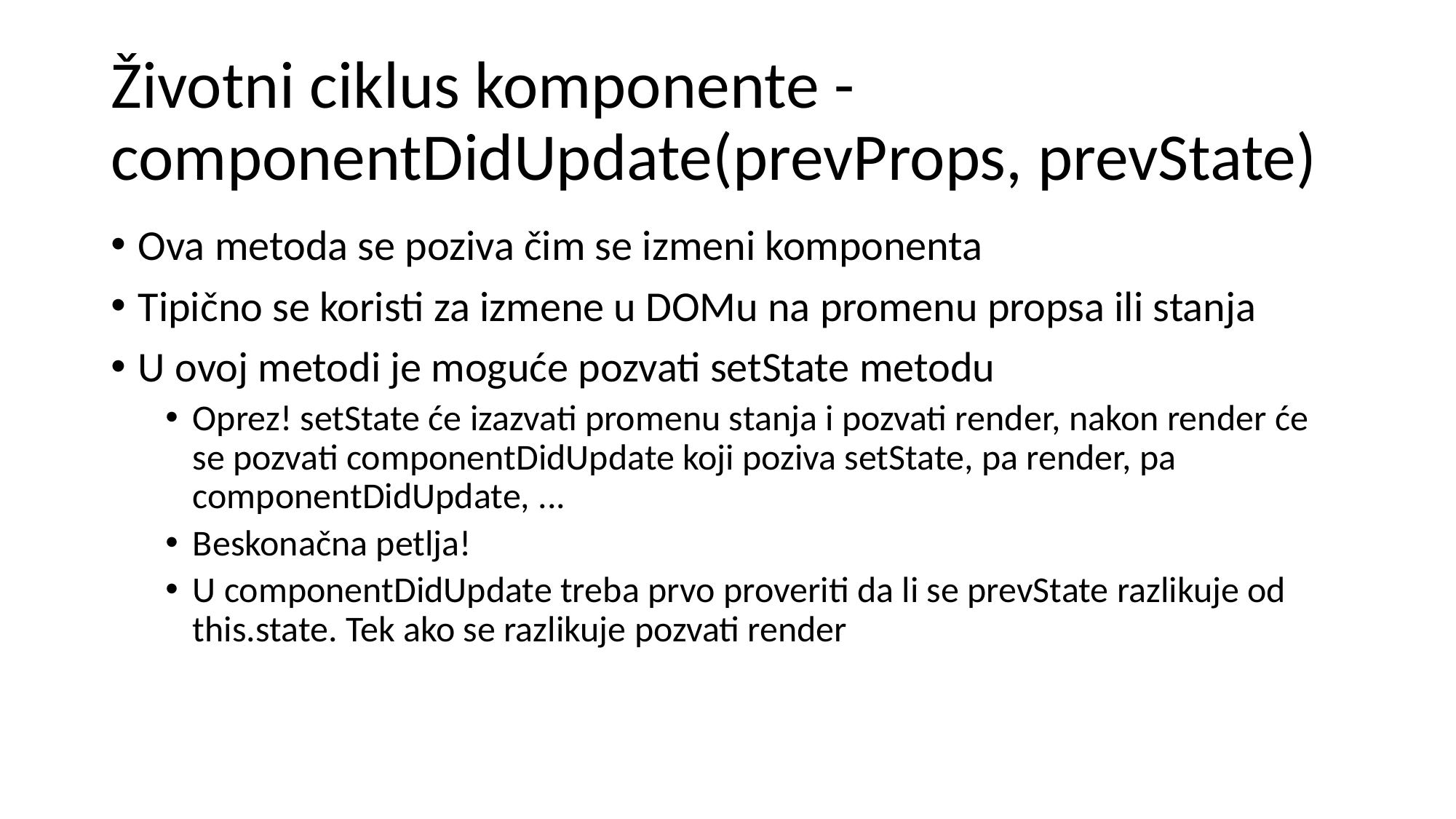

# Životni ciklus komponente - componentDidUpdate(prevProps, prevState)
Ova metoda se poziva čim se izmeni komponenta
Tipično se koristi za izmene u DOMu na promenu propsa ili stanja
U ovoj metodi je moguće pozvati setState metodu
Oprez! setState će izazvati promenu stanja i pozvati render, nakon render će se pozvati componentDidUpdate koji poziva setState, pa render, pa componentDidUpdate, ...
Beskonačna petlja!
U componentDidUpdate treba prvo proveriti da li se prevState razlikuje od this.state. Tek ako se razlikuje pozvati render